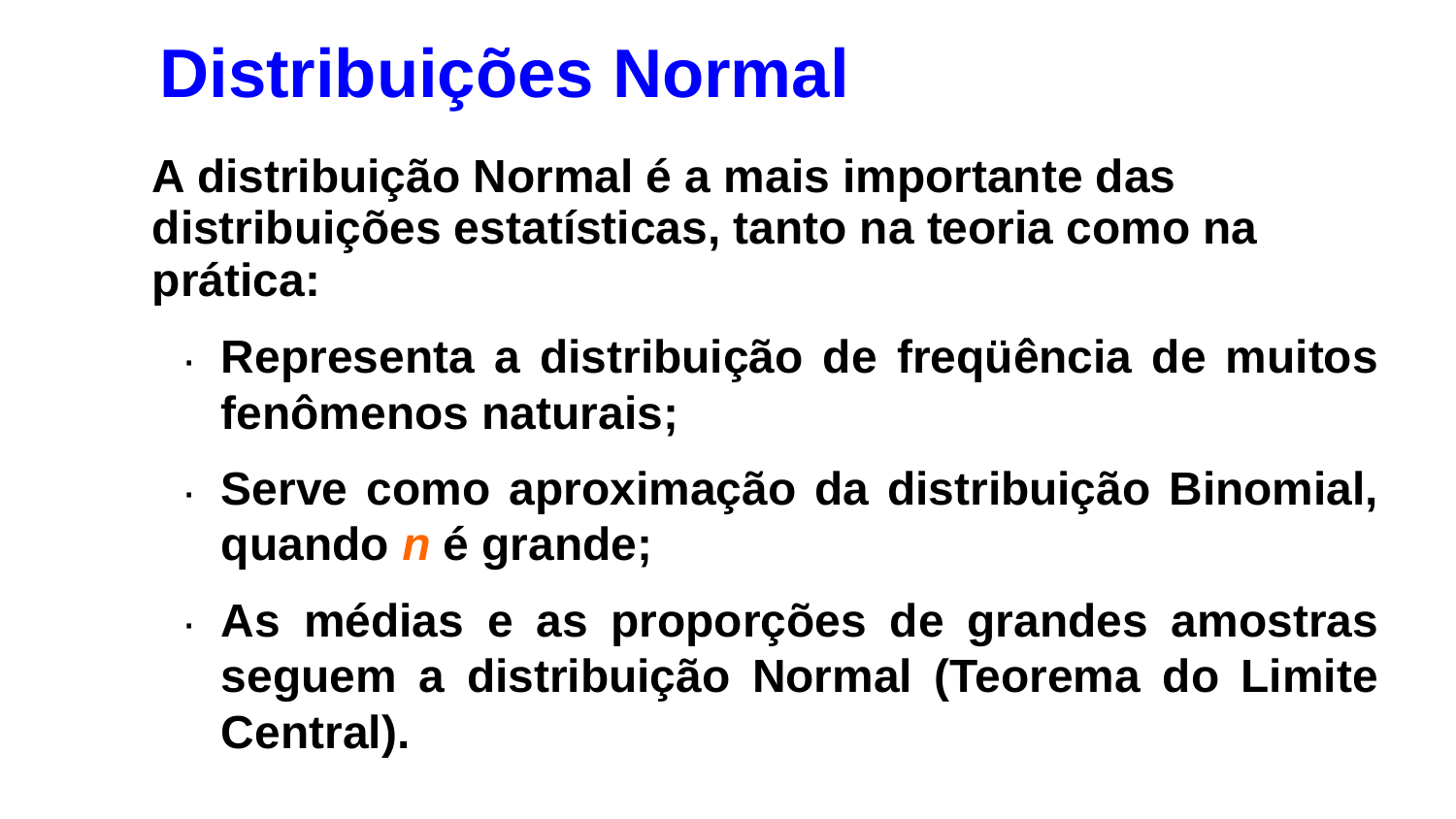

# Distribuições Normal
A distribuição Normal é a mais importante das distribuições estatísticas, tanto na teoria como na prática:
Representa a distribuição de freqüência de muitos fenômenos naturais;
Serve como aproximação da distribuição Binomial, quando n é grande;
As médias e as proporções de grandes amostras seguem a distribuição Normal (Teorema do Limite Central).